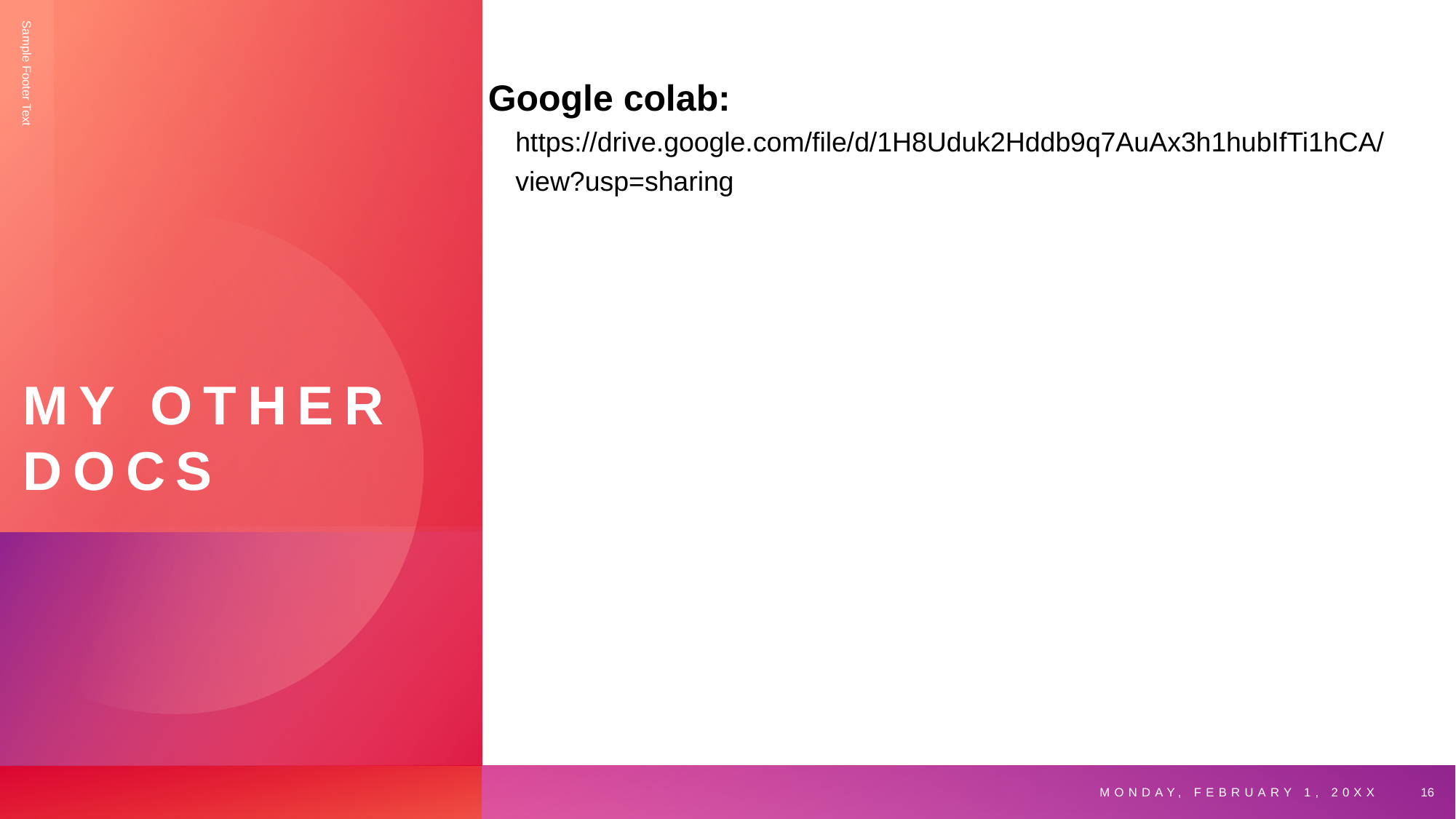

Google colab:  https://drive.google.com/file/d/1H8Uduk2Hddb9q7AuAx3h1hubIfTi1hCA/view?usp=sharing
# My Other DOCs
Sample Footer Text
16
Monday, February 1, 20XX